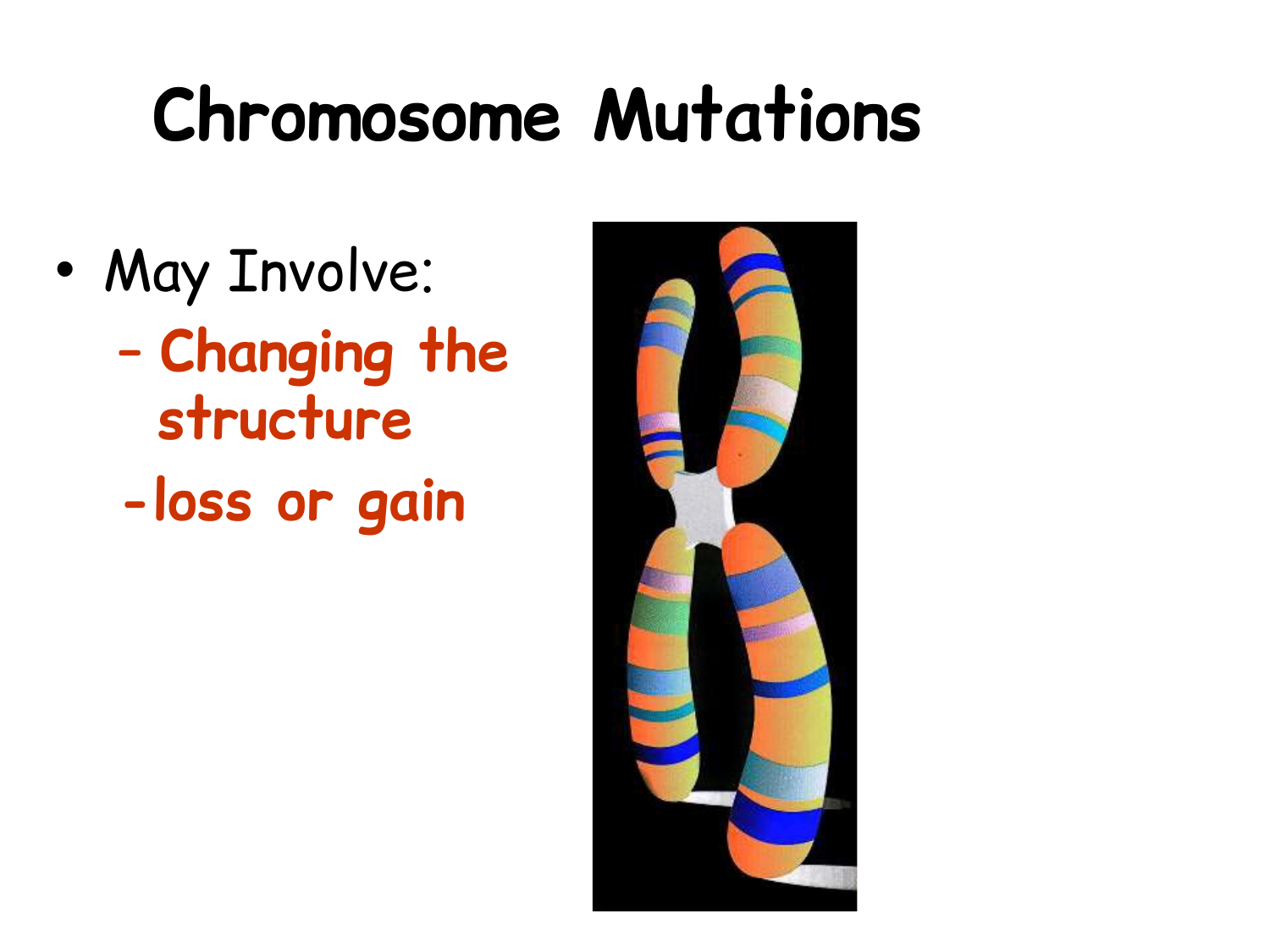

Chromosome Mutations

May Involve:
– Changing the structure
-loss or gain